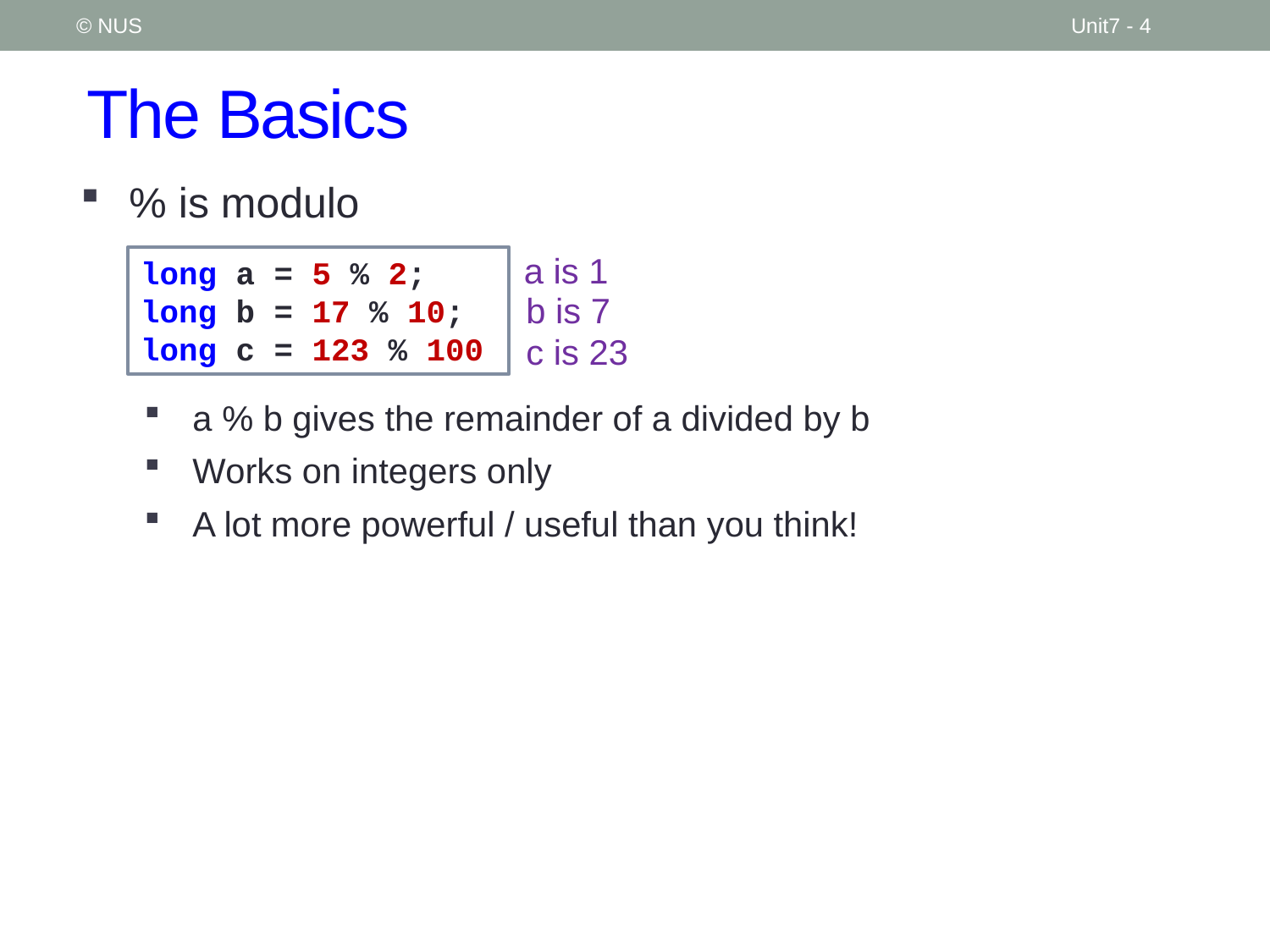

© NUS
Unit7 - 4
# The Basics
% is modulo

a % b gives the remainder of a divided by b
Works on integers only
A lot more powerful / useful than you think!

a is 1
long a = 5 % 2;
long b = 17 % 10;
long c = 123 % 100
b is 7
c is 23